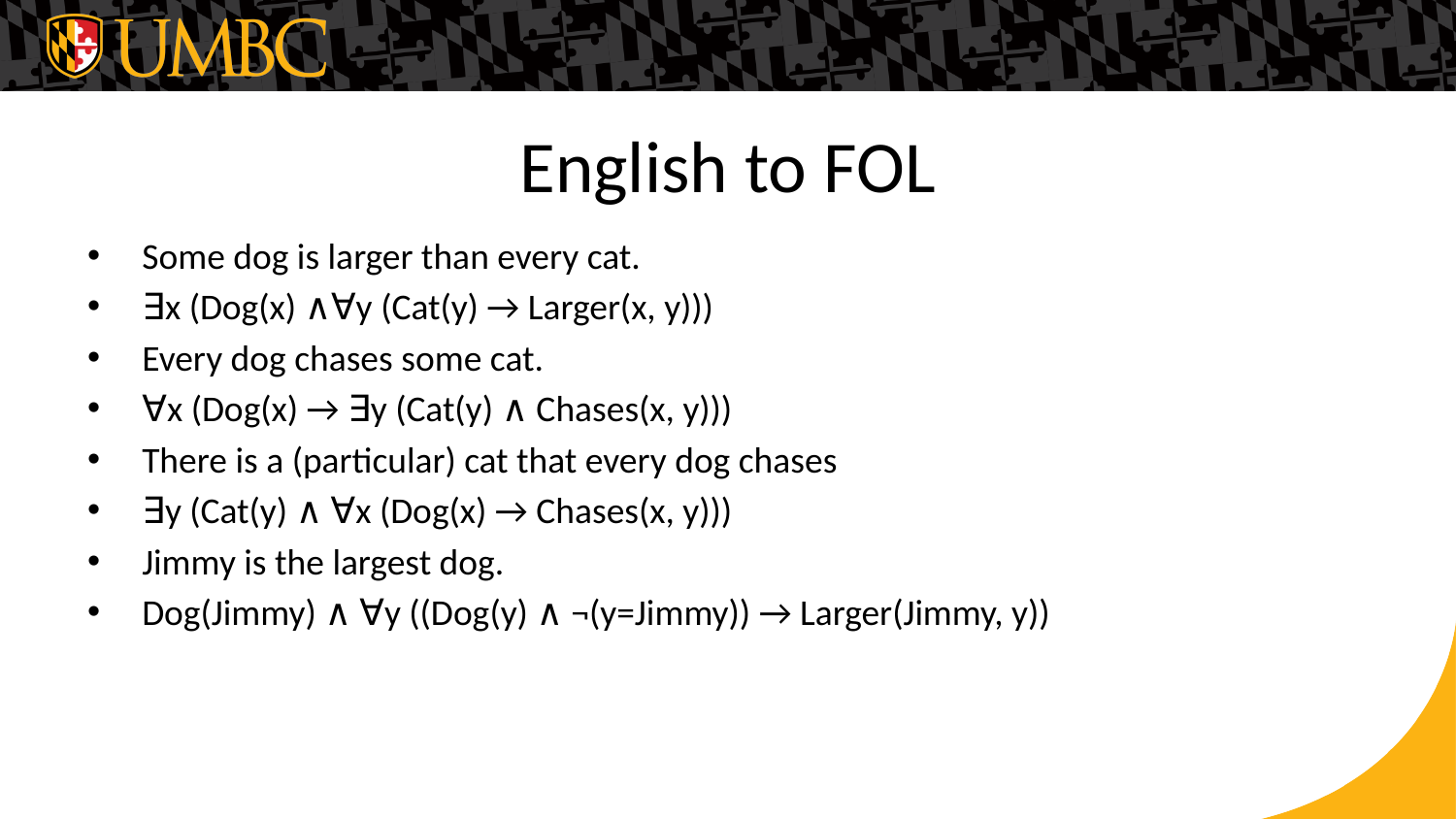

# English to FOL
Some dog is larger than every cat.
∃x (Dog(x) ∧∀y (Cat(y) → Larger(x, y)))
Every dog chases some cat.
∀x (Dog(x) → ∃y (Cat(y) ∧ Chases(x, y)))
There is a (particular) cat that every dog chases
∃y (Cat(y) ∧ ∀x (Dog(x) → Chases(x, y)))
Jimmy is the largest dog.
Dog(Jimmy) ∧ ∀y ((Dog(y) ∧ ¬(y=Jimmy)) → Larger(Jimmy, y))